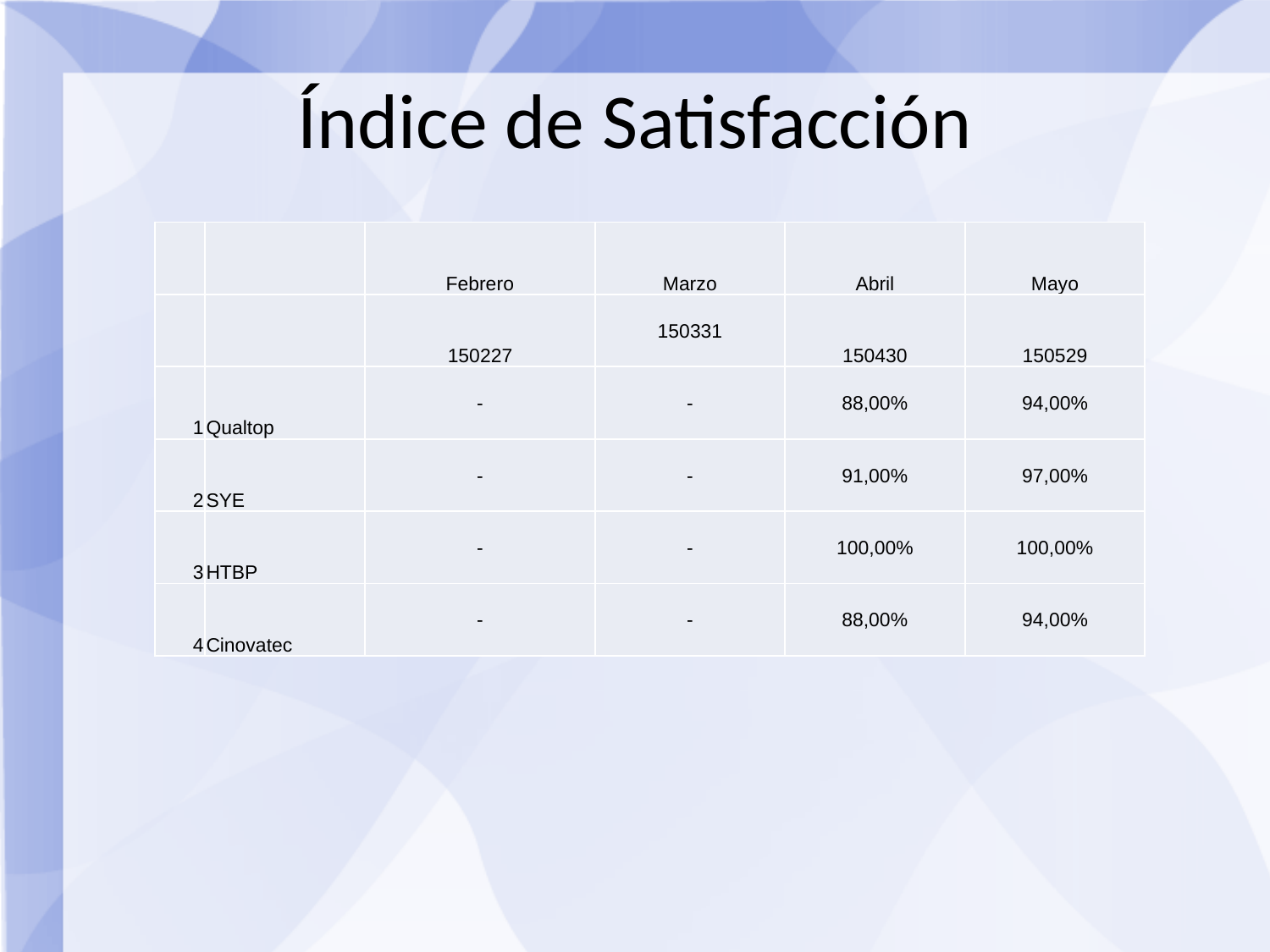

Índice de Satisfacción

|  |  | Febrero | Marzo | Abril | Mayo |
| --- | --- | --- | --- | --- | --- |
|  |  | 150227 | 150331 | 150430 | 150529 |
| 1 | Qualtop | - | - | 88,00% | 94,00% |
| 2 | SYE | - | - | 91,00% | 97,00% |
| 3 | HTBP | - | - | 100,00% | 100,00% |
| 4 | Cinovatec | - | - | 88,00% | 94,00% |